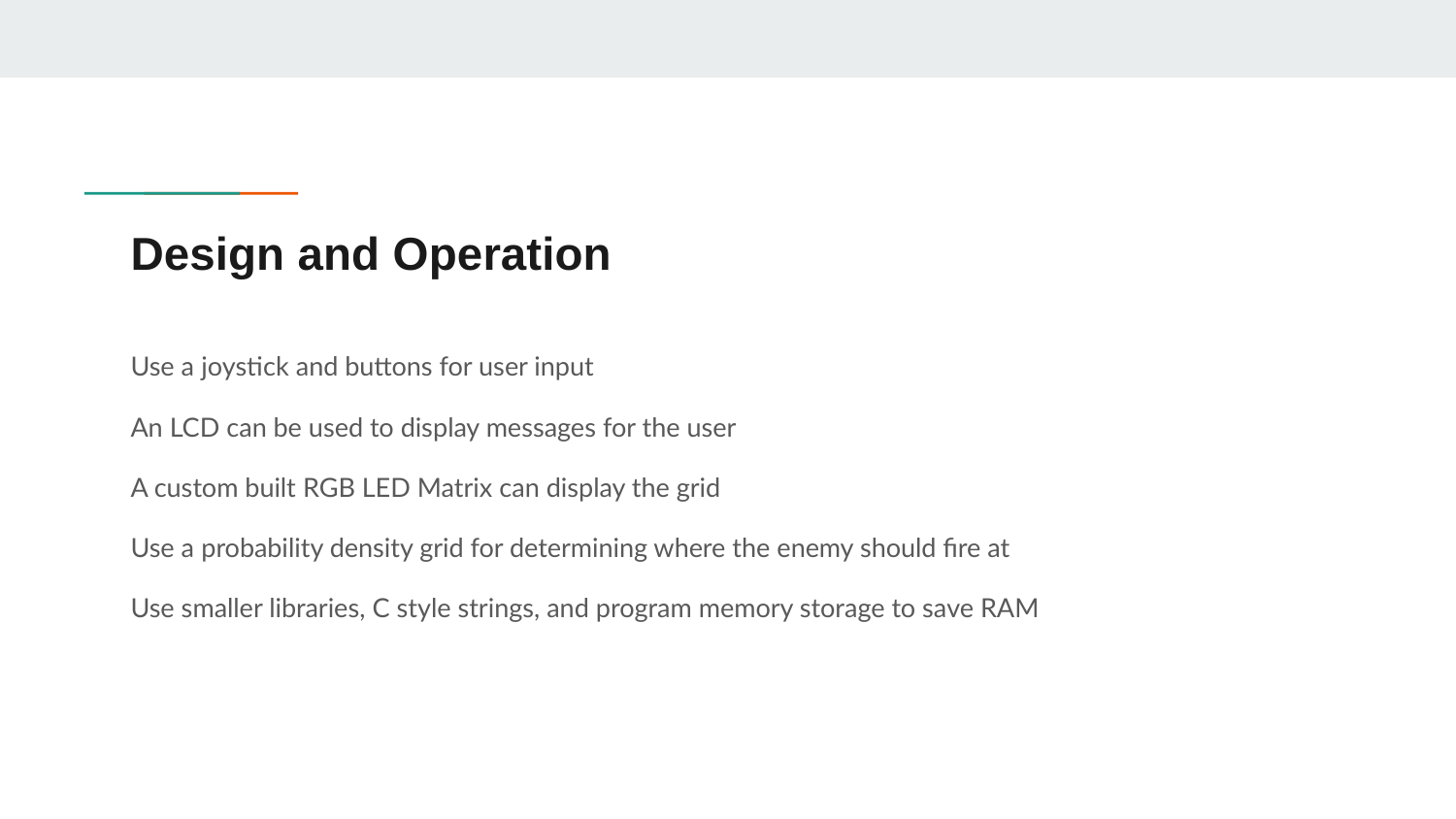

# Design and Operation
Use a joystick and buttons for user input
An LCD can be used to display messages for the user
A custom built RGB LED Matrix can display the grid
Use a probability density grid for determining where the enemy should fire at
Use smaller libraries, C style strings, and program memory storage to save RAM